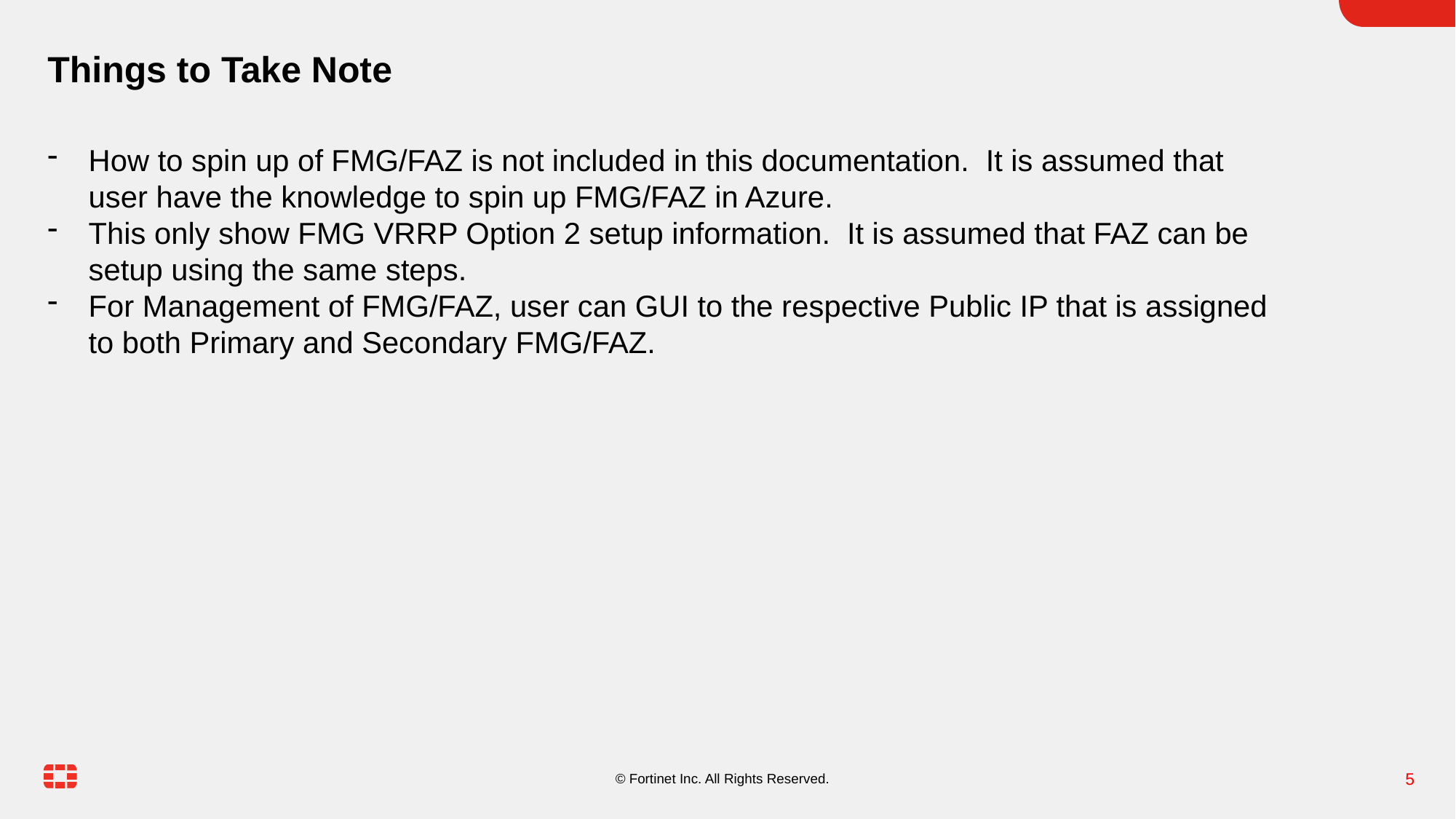

# Things to Take Note
How to spin up of FMG/FAZ is not included in this documentation.  It is assumed that user have the knowledge to spin up FMG/FAZ in Azure.
This only show FMG VRRP Option 2 setup information.  It is assumed that FAZ can be setup using the same steps.
For Management of FMG/FAZ, user can GUI to the respective Public IP that is assigned to both Primary and Secondary FMG/FAZ.